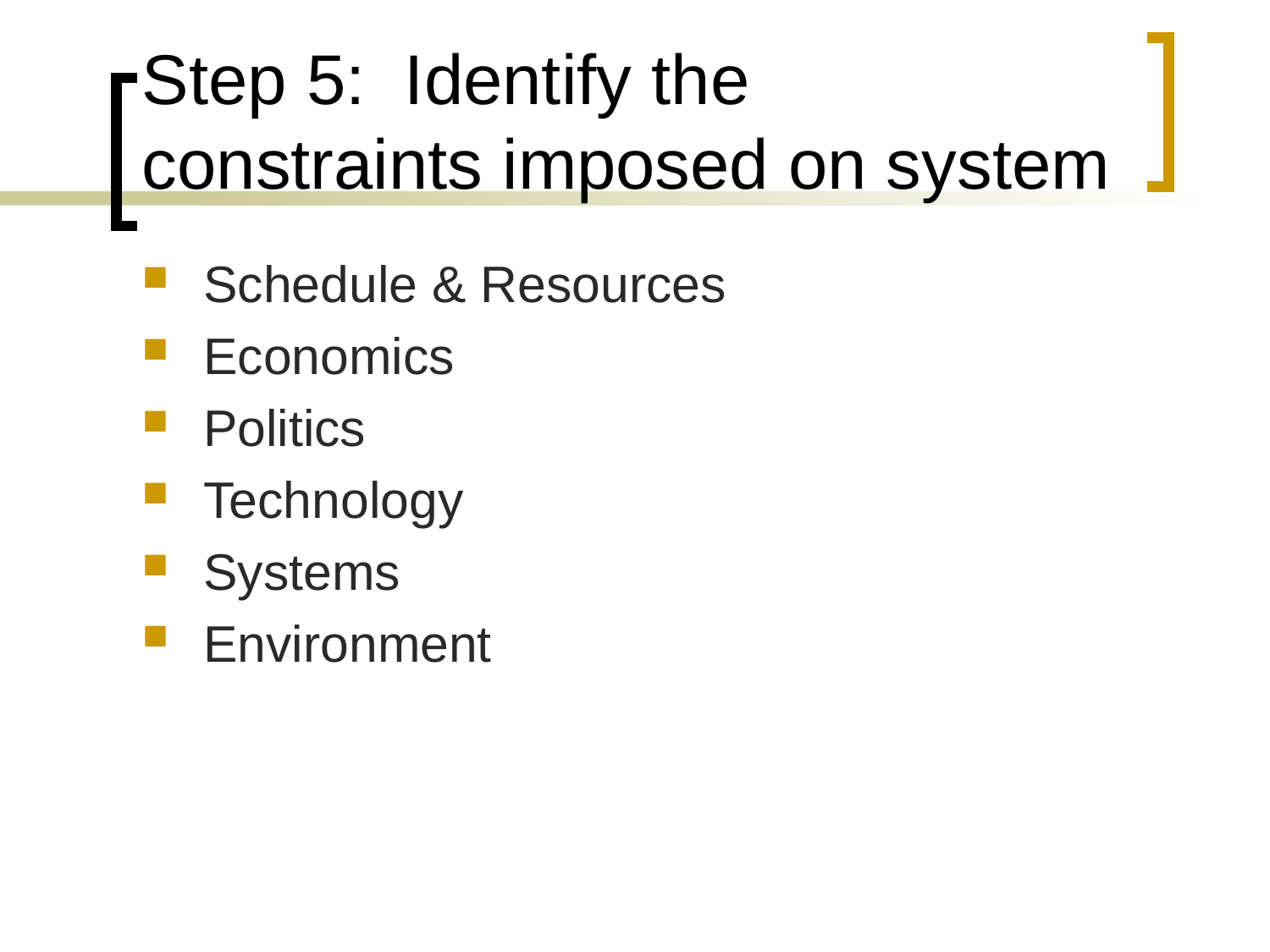

# Step 5:  Identify the constraints imposed on system
Schedule & Resources
Economics
Politics
Technology
Systems
Environment